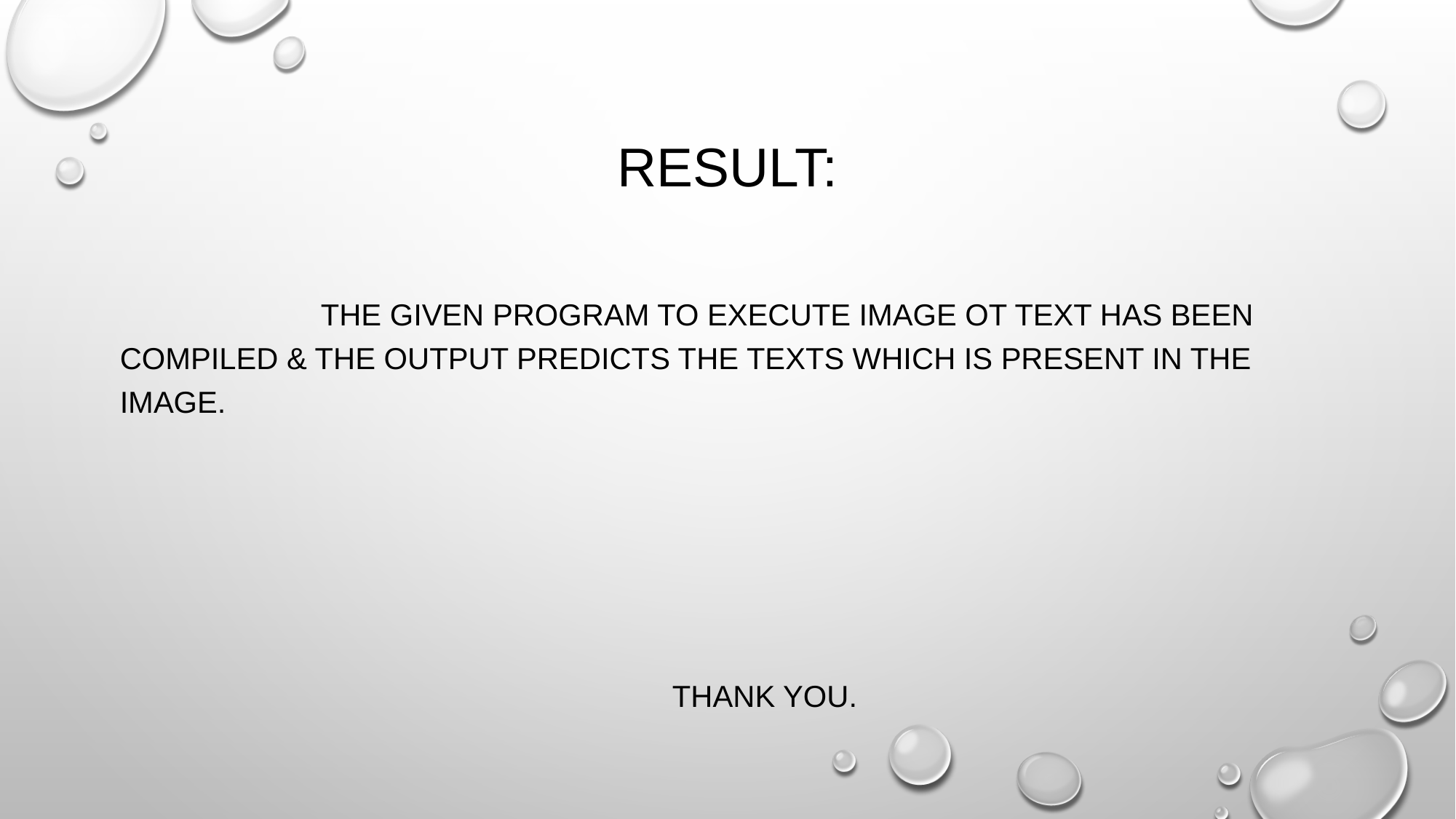

# Result:
                        the given program to execute image ot text has been compiled & the output predicts the texts which is present in the image.

                                                                  thank you.